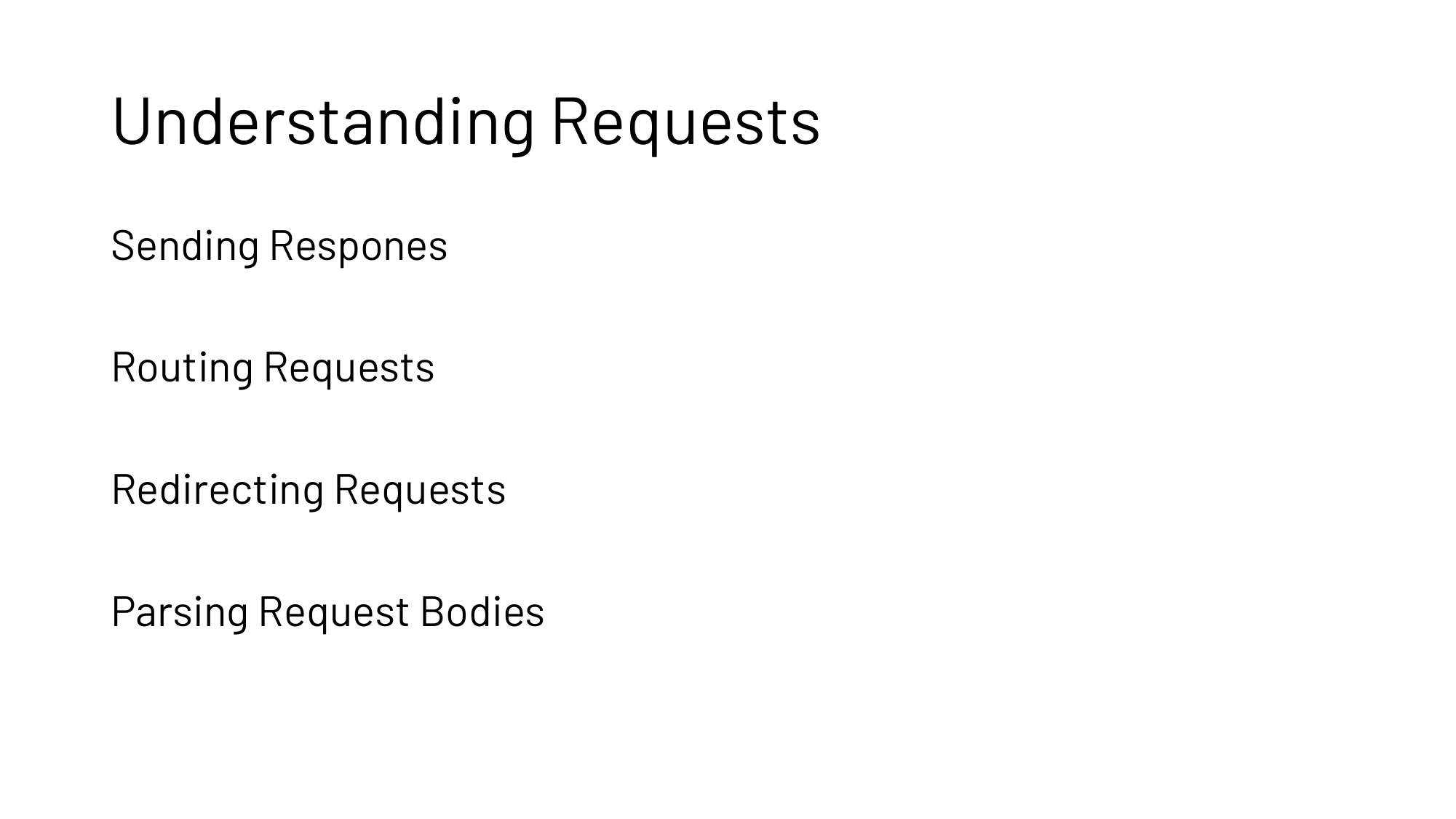

# Understanding Requests
Sending Respones

Routing Requests

Redirecting Requests

Parsing Request Bodies